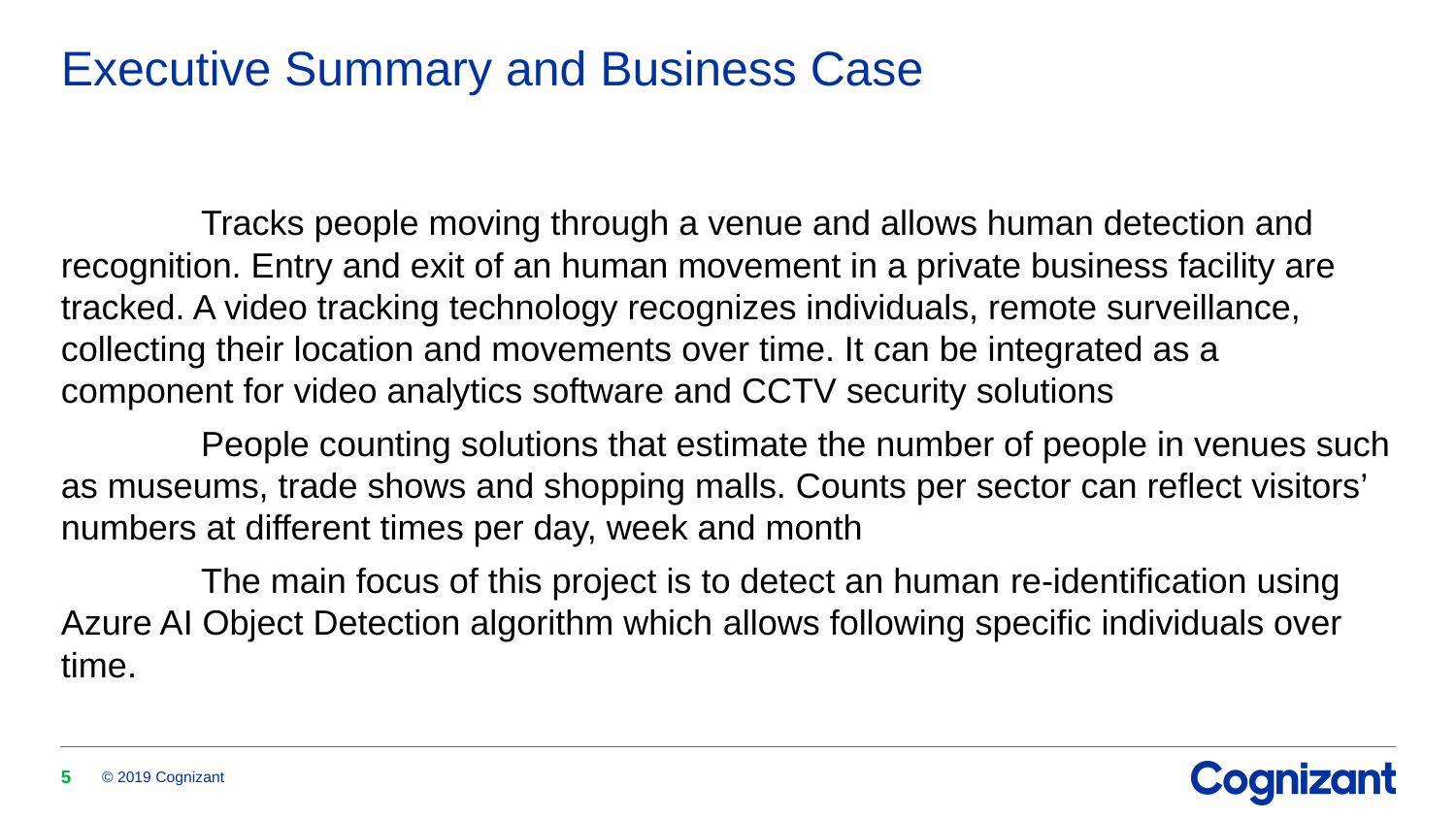

# Executive Summary and Business Case
 	Tracks people moving through a venue and allows human detection and recognition. Entry and exit of an human movement in a private business facility are tracked. A video tracking technology recognizes individuals, remote surveillance, collecting their location and movements over time. It can be integrated as a component for video analytics software and CCTV security solutions
	People counting solutions that estimate the number of people in venues such as museums, trade shows and shopping malls. Counts per sector can reflect visitors’ numbers at different times per day, week and month
	The main focus of this project is to detect an human re-identification using Azure AI Object Detection algorithm which allows following specific individuals over time.
5
© 2019 Cognizant